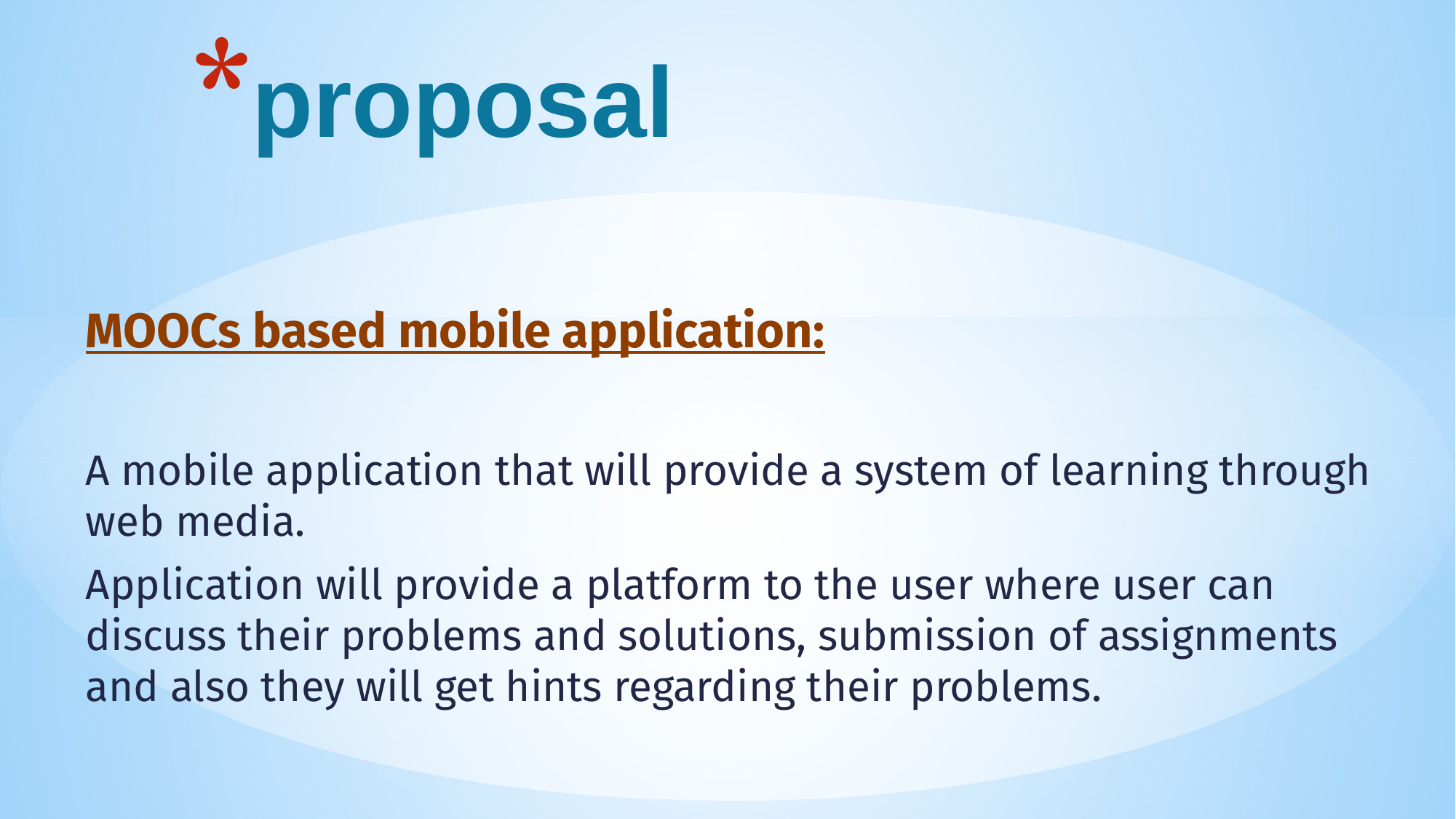

# proposal
MOOCs based mobile application:

A mobile application that will provide a system of learning through web media.
Application will provide a platform to the user where user can discuss their problems and solutions, submission of assignments and also they will get hints regarding their problems.